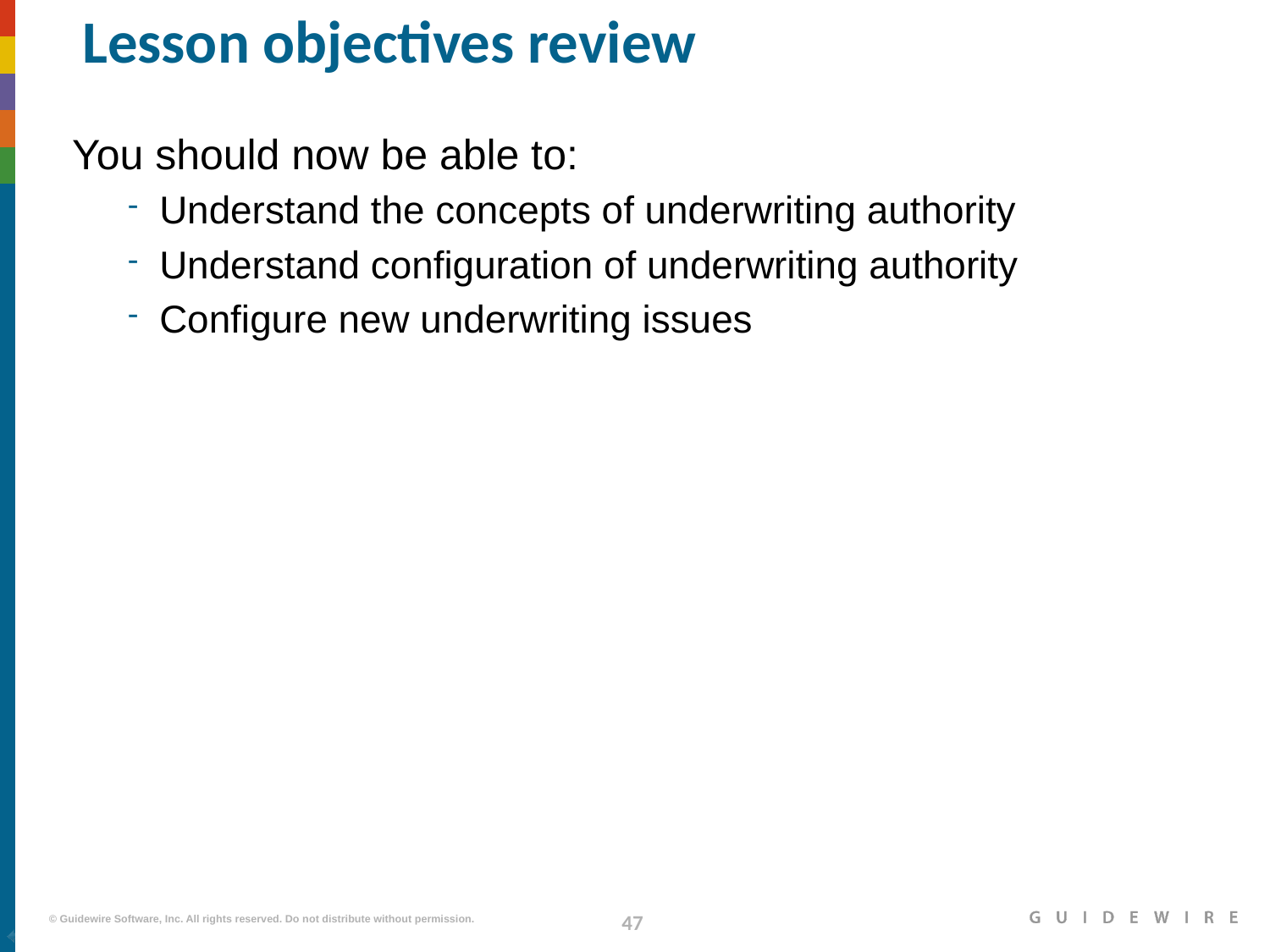

# Lesson objectives review
You should now be able to:
Understand the concepts of underwriting authority
Understand configuration of underwriting authority
Configure new underwriting issues